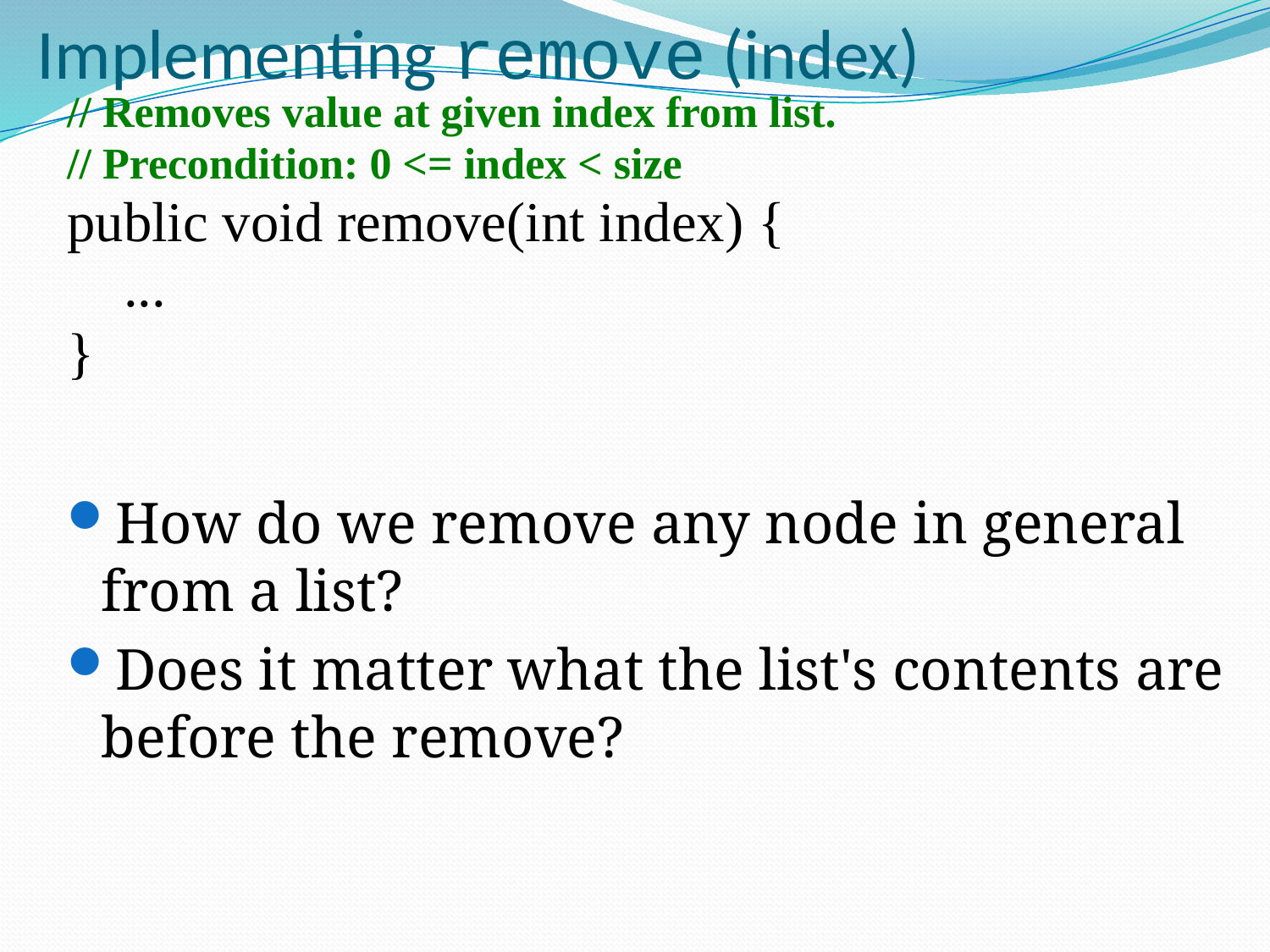

# Implementing remove (index)
// Removes value at given index from list.
// Precondition: 0 <= index < size
public void remove(int index) {
    ...
}

How do we remove any node in general from a list?
Does it matter what the list's contents are before the remove?